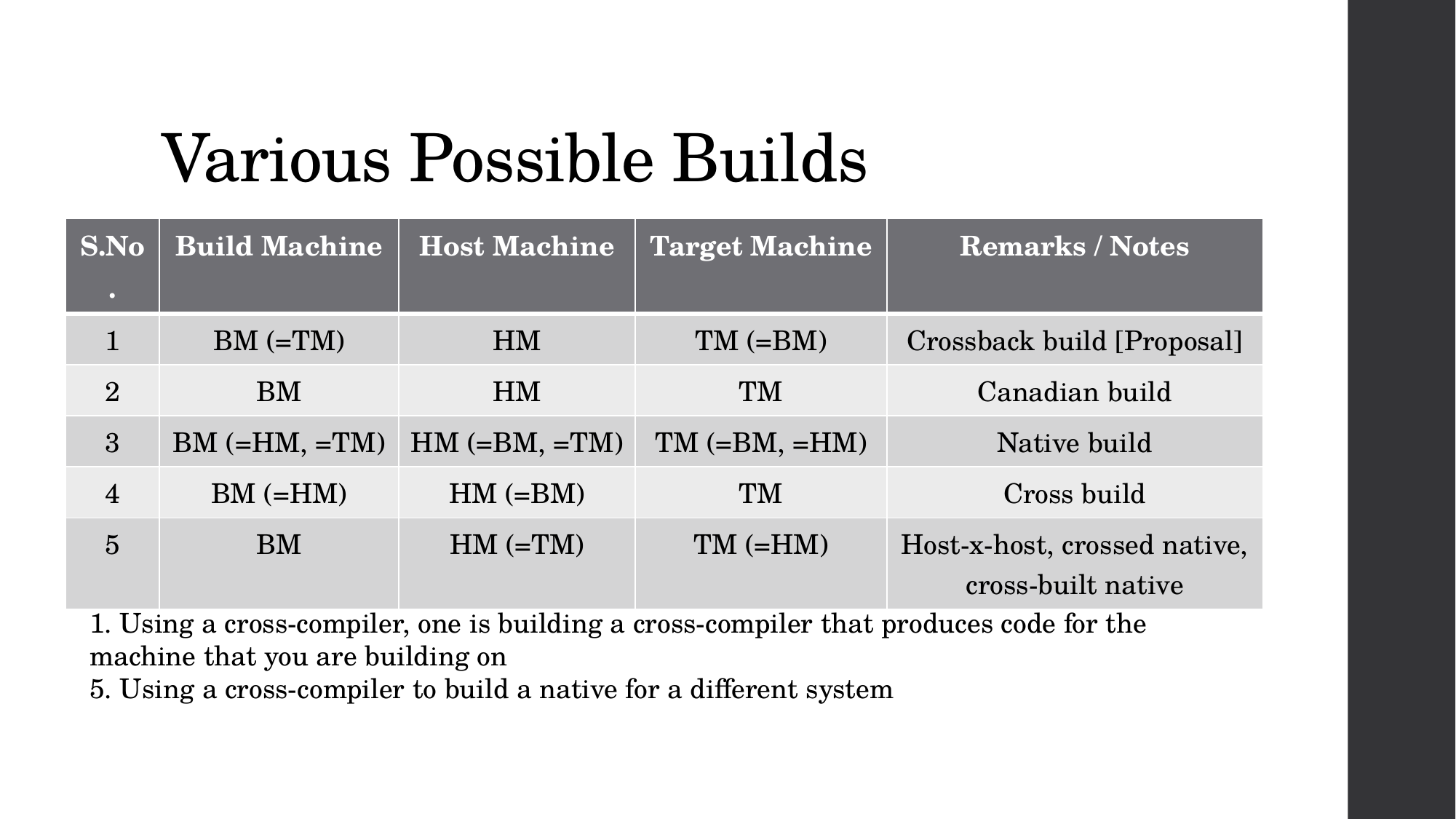

# Various Possible Builds
| S.No. | Build Machine | Host Machine | Target Machine | Remarks / Notes |
| --- | --- | --- | --- | --- |
| 1 | BM (=TM) | HM | TM (=BM) | Crossback build [Proposal] |
| 2 | BM | HM | TM | Canadian build |
| 3 | BM (=HM, =TM) | HM (=BM, =TM) | TM (=BM, =HM) | Native build |
| 4 | BM (=HM) | HM (=BM) | TM | Cross build |
| 5 | BM | HM (=TM) | TM (=HM) | Host-x-host, crossed native, cross-built native |
1. Using a cross-compiler, one is building a cross-compiler that produces code for the machine that you are building on
5. Using a cross-compiler to build a native for a different system